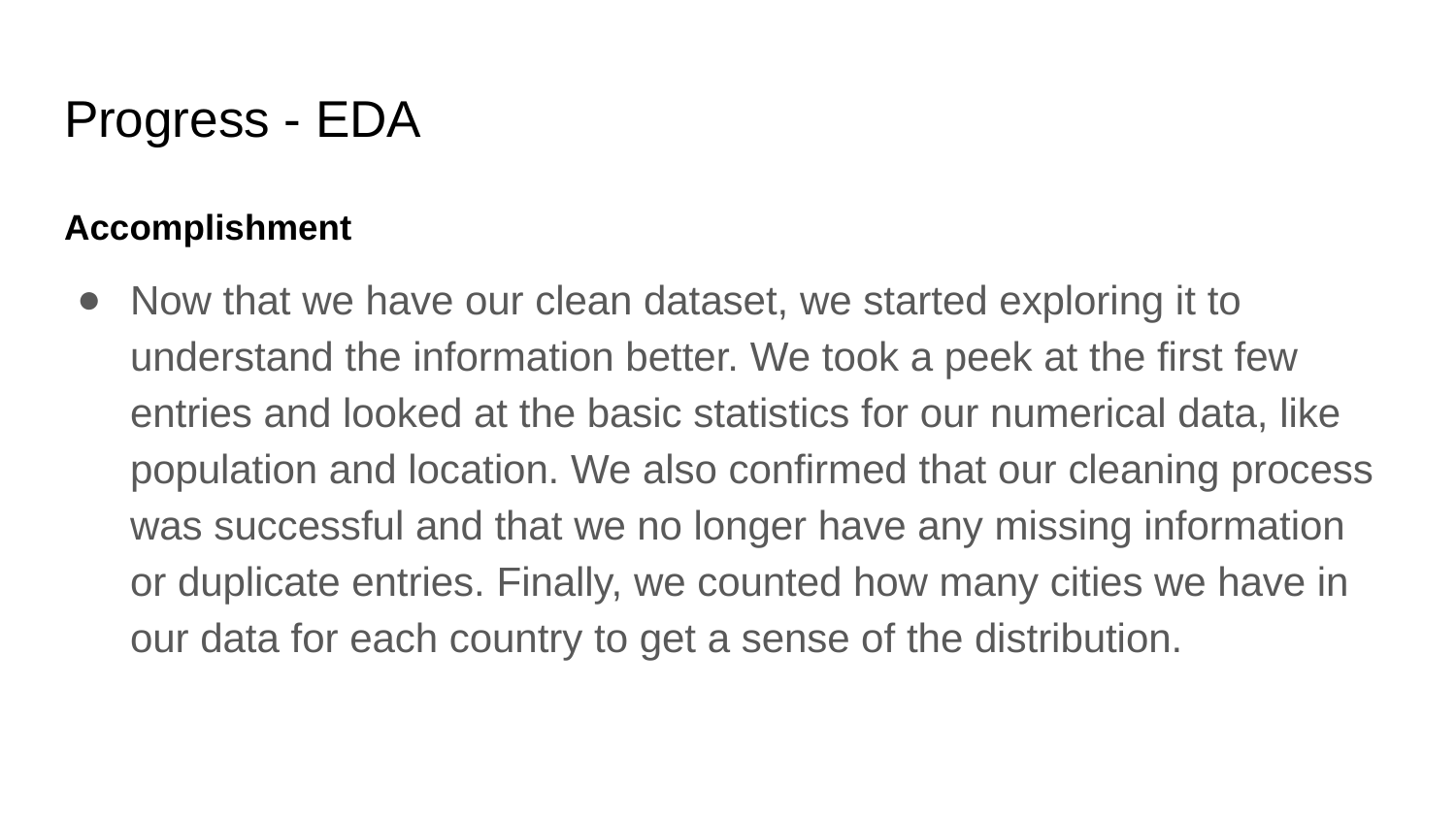

# Progress - EDA
Accomplishment
Now that we have our clean dataset, we started exploring it to understand the information better. We took a peek at the first few entries and looked at the basic statistics for our numerical data, like population and location. We also confirmed that our cleaning process was successful and that we no longer have any missing information or duplicate entries. Finally, we counted how many cities we have in our data for each country to get a sense of the distribution.